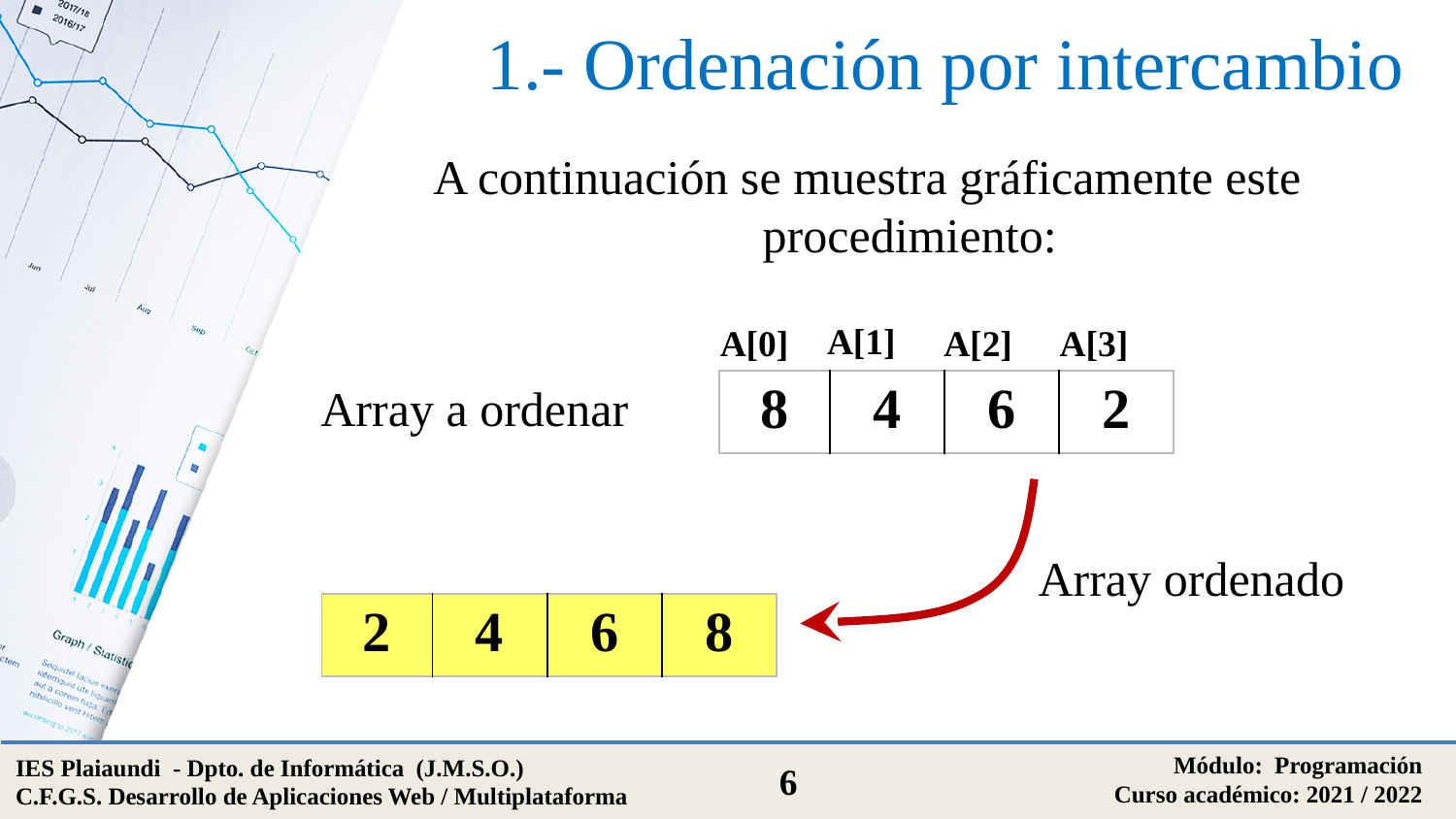

# 1.- Ordenación por intercambio
A continuación se muestra gráficamente este procedimiento:
A[1]
A[0]
A[2]
A[3]
Array a ordenar
| 8 | 4 | 6 | 2 |
| --- | --- | --- | --- |

Array ordenado
| 2 | 4 | 6 | 8 |
| --- | --- | --- | --- |

Módulo:  Programación
Curso académico: 2021 / 2022
IES Plaiaundi  - Dpto. de Informática  (J.M.S.O.)
C.F.G.S. Desarrollo de Aplicaciones Web / Multiplataforma
6